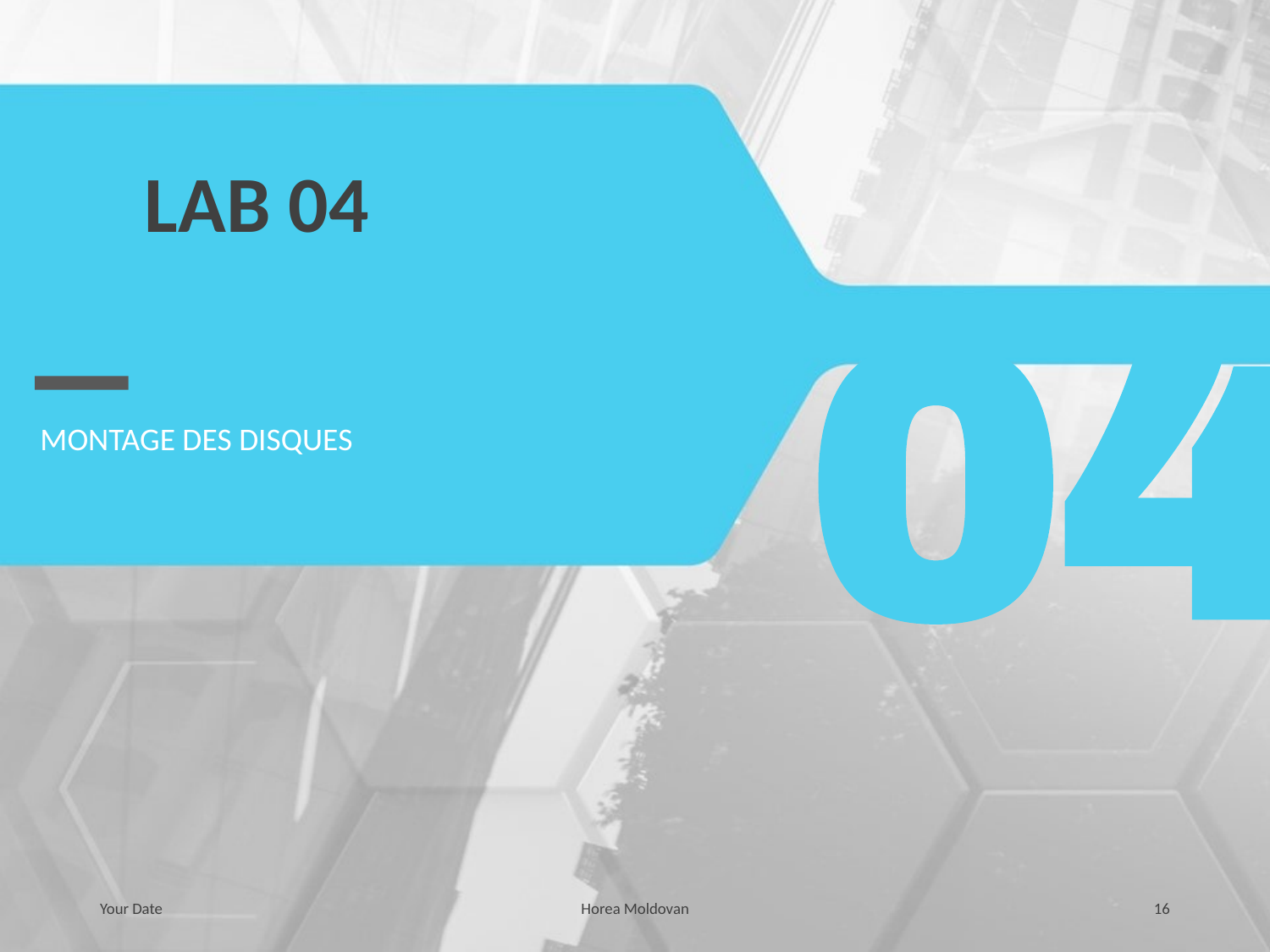

# LAB 04
04
MONTAGE DES DISQUES
Your Date
Horea Moldovan
16